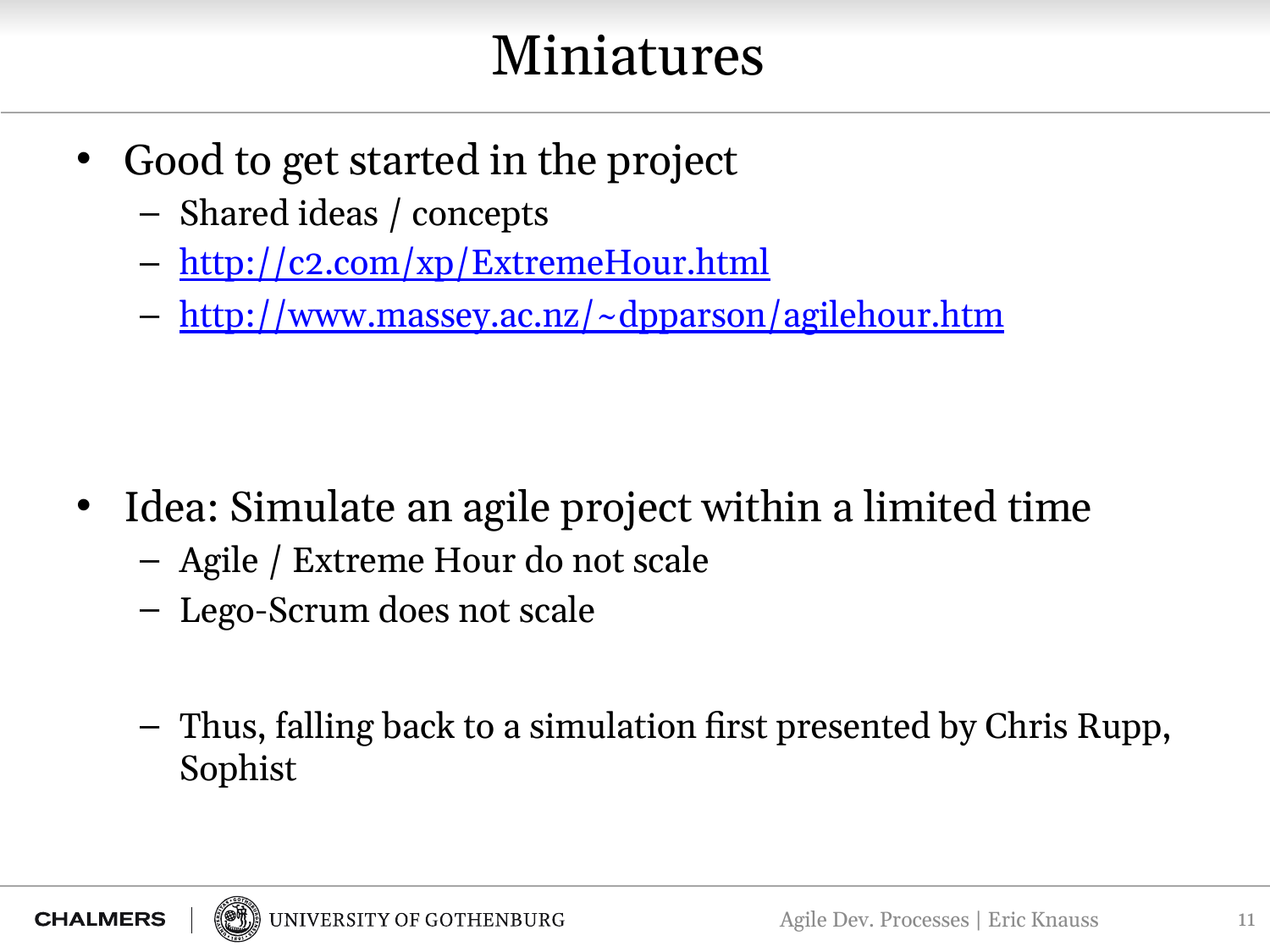

# Miniatures
Good to get started in the project
Shared ideas / concepts
http://c2.com/xp/ExtremeHour.html
http://www.massey.ac.nz/~dpparson/agilehour.htm

Idea: Simulate an agile project within a limited time
Agile / Extreme Hour do not scale
Lego-Scrum does not scale

Thus, falling back to a simulation first presented by Chris Rupp, Sophist
11
Agile Dev. Processes | Eric Knauss